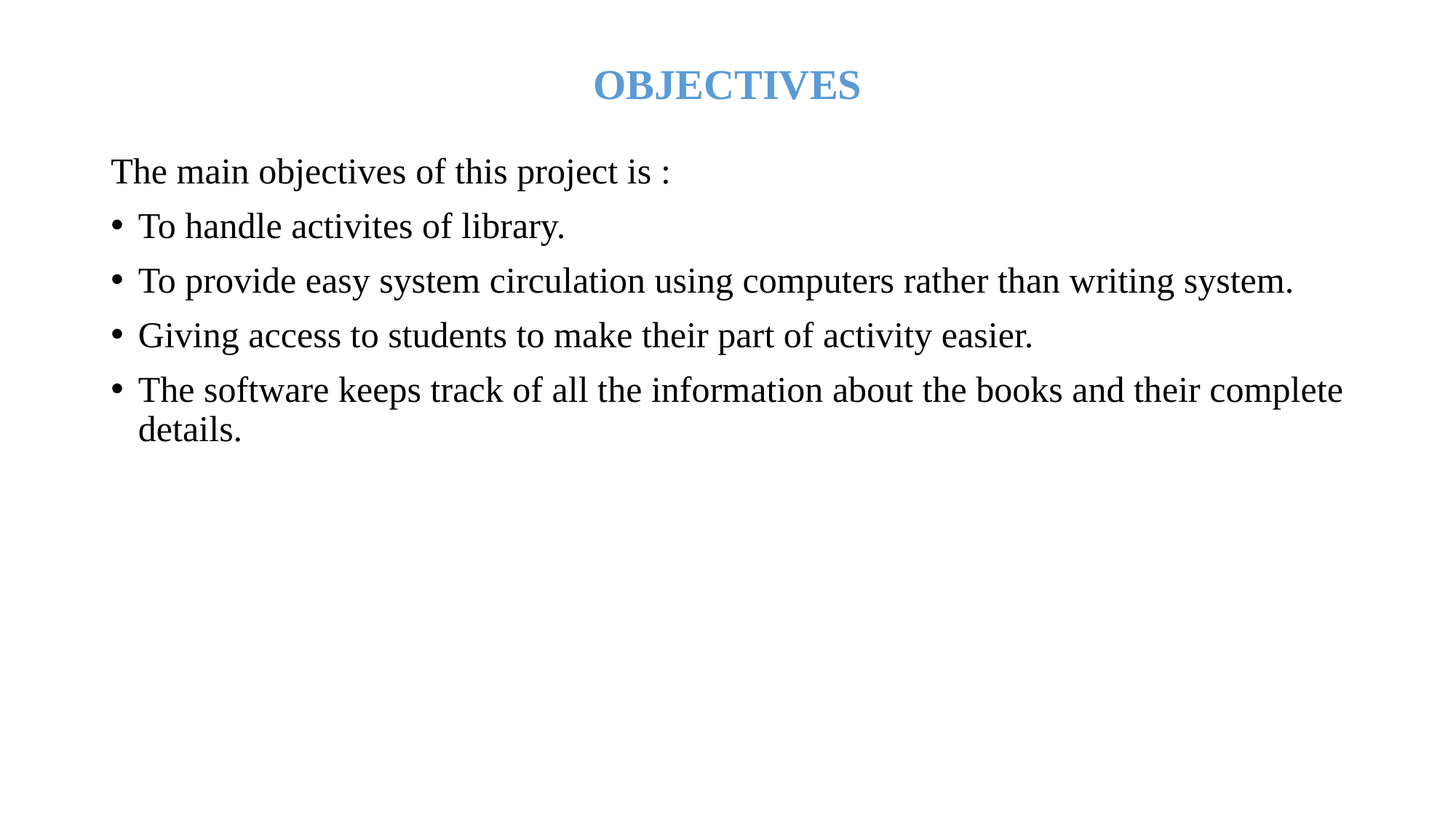

# OBJECTIVES
The main objectives of this project is :
To handle activites of library.
To provide easy system circulation using computers rather than writing system.
Giving access to students to make their part of activity easier.
The software keeps track of all the information about the books and their complete details.